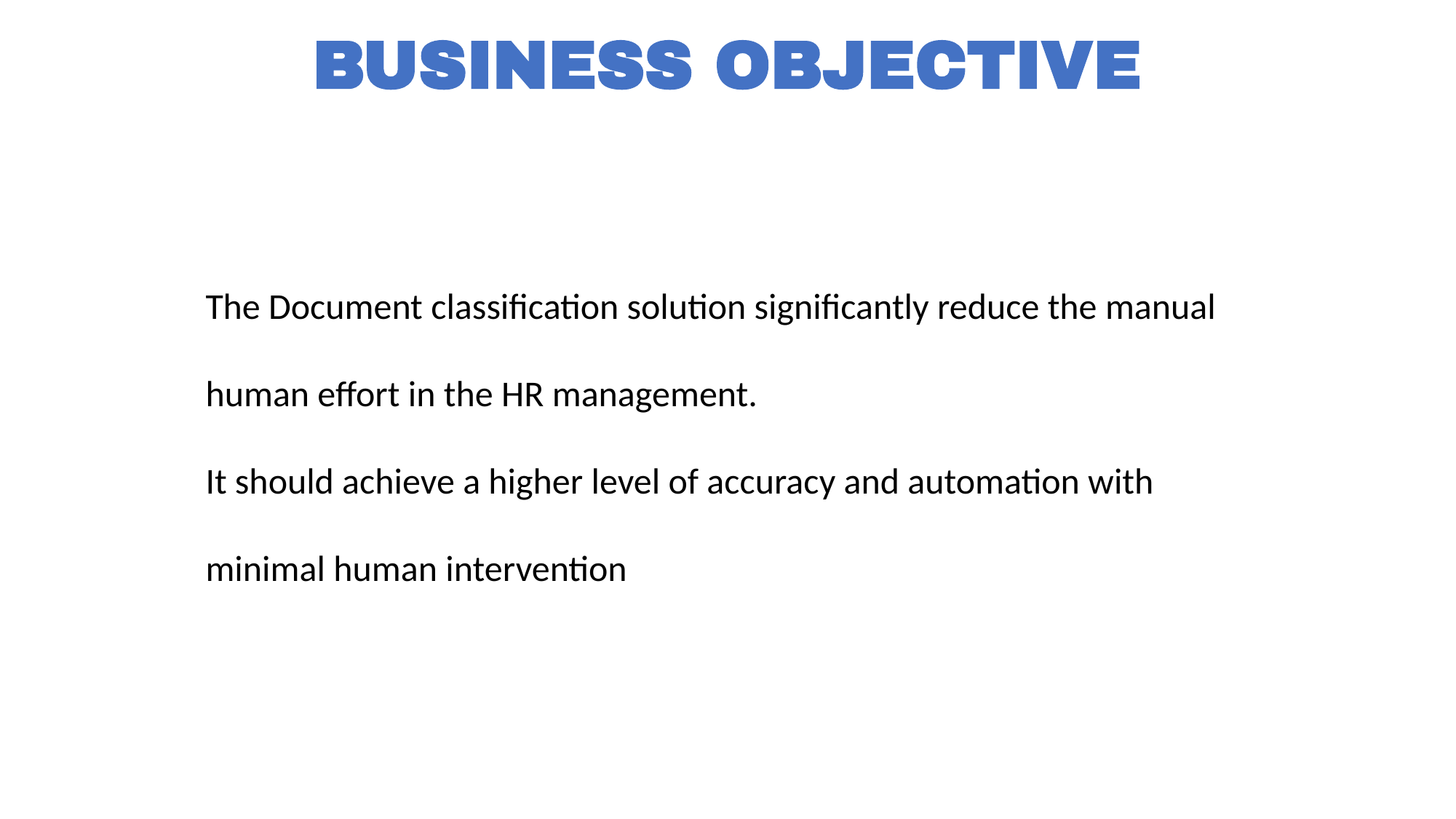

# BUSINESS OBJECTIVE
The Document classification solution significantly reduce the manual human effort in the HR management.
It should achieve a higher level of accuracy and automation with minimal human intervention